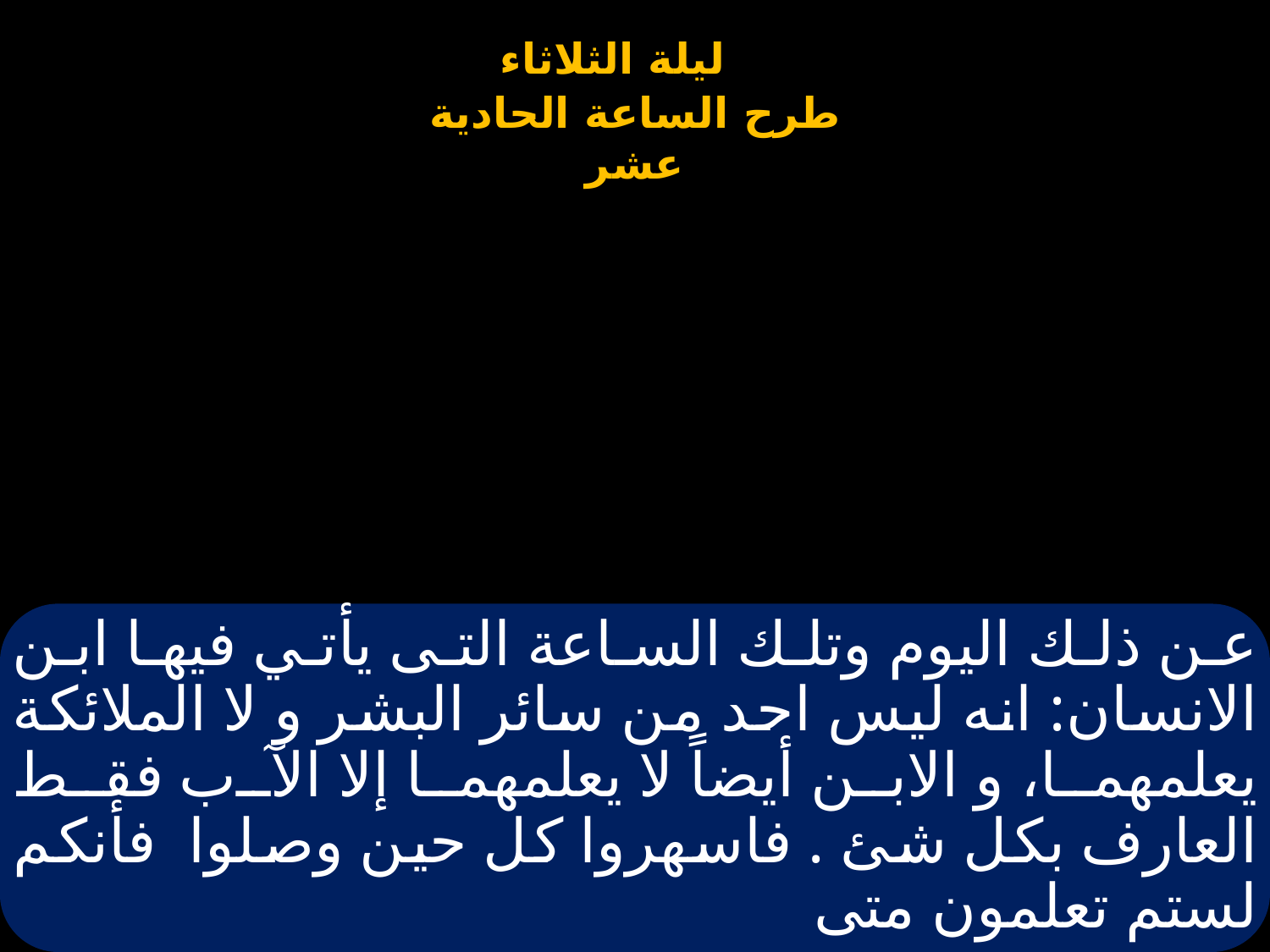

# عن ذلك اليوم وتلك الساعة التى يأتي فيها ابن الانسان: انه ليس احد من سائر البشر و لا الملائكة يعلمهما، و الابن أيضاً لا يعلمهما إلا الآب فقط العارف بكل شئ . فاسهروا كل حين وصلوا  فأنكم لستم تعلمون متى